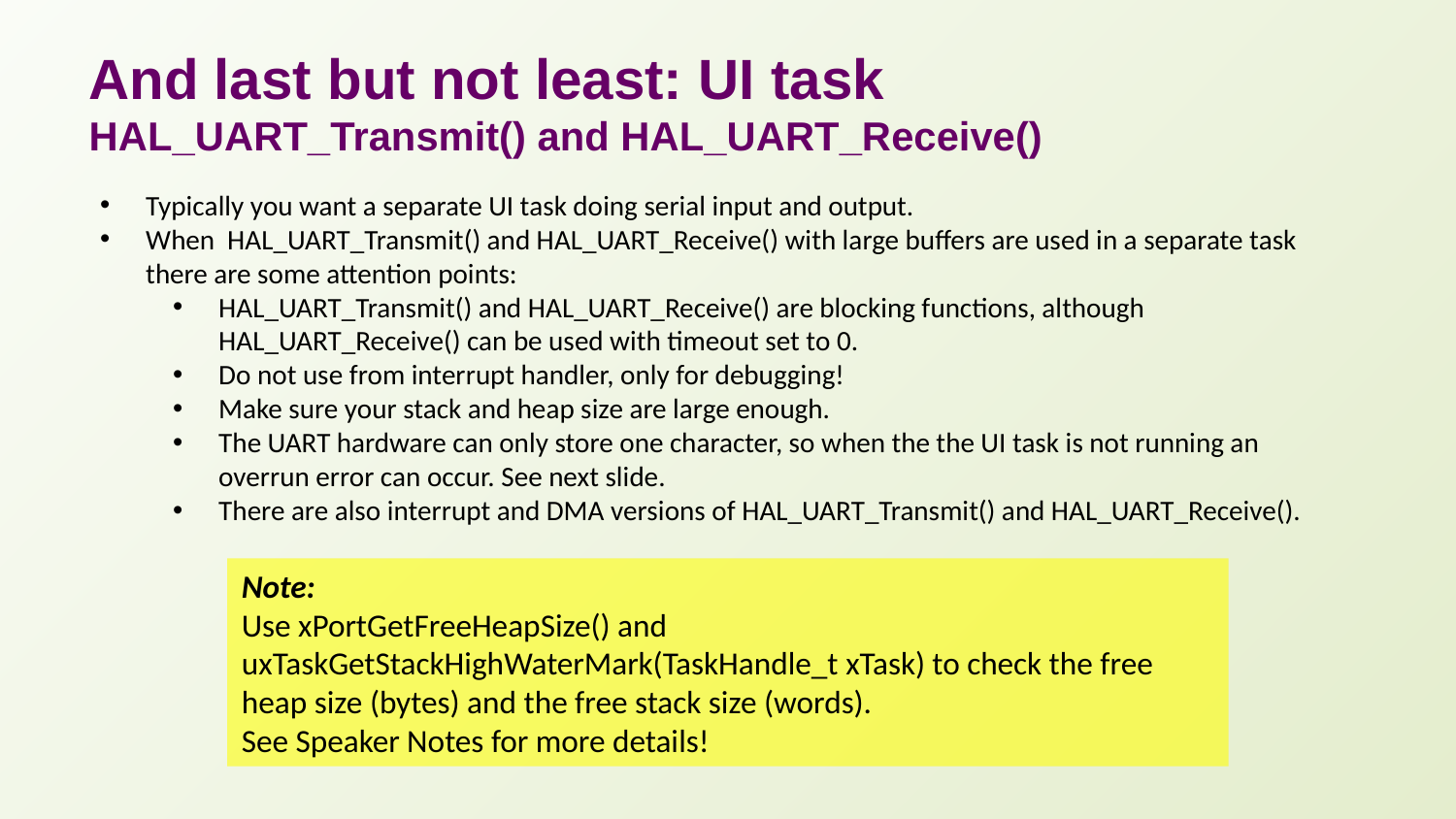

# And last but not least: UI task HAL_UART_Transmit() and HAL_UART_Receive()
Typically you want a separate UI task doing serial input and output.
When  HAL_UART_Transmit() and HAL_UART_Receive() with large buffers are used in a separate task there are some attention points:
HAL_UART_Transmit() and HAL_UART_Receive() are blocking functions, although HAL_UART_Receive() can be used with timeout set to 0.
Do not use from interrupt handler, only for debugging!
Make sure your stack and heap size are large enough.
The UART hardware can only store one character, so when the the UI task is not running an overrun error can occur. See next slide.
There are also interrupt and DMA versions of HAL_UART_Transmit() and HAL_UART_Receive().
Note:
Use xPortGetFreeHeapSize() and  uxTaskGetStackHighWaterMark(TaskHandle_t xTask) to check the free heap size (bytes) and the free stack size (words).
See Speaker Notes for more details!